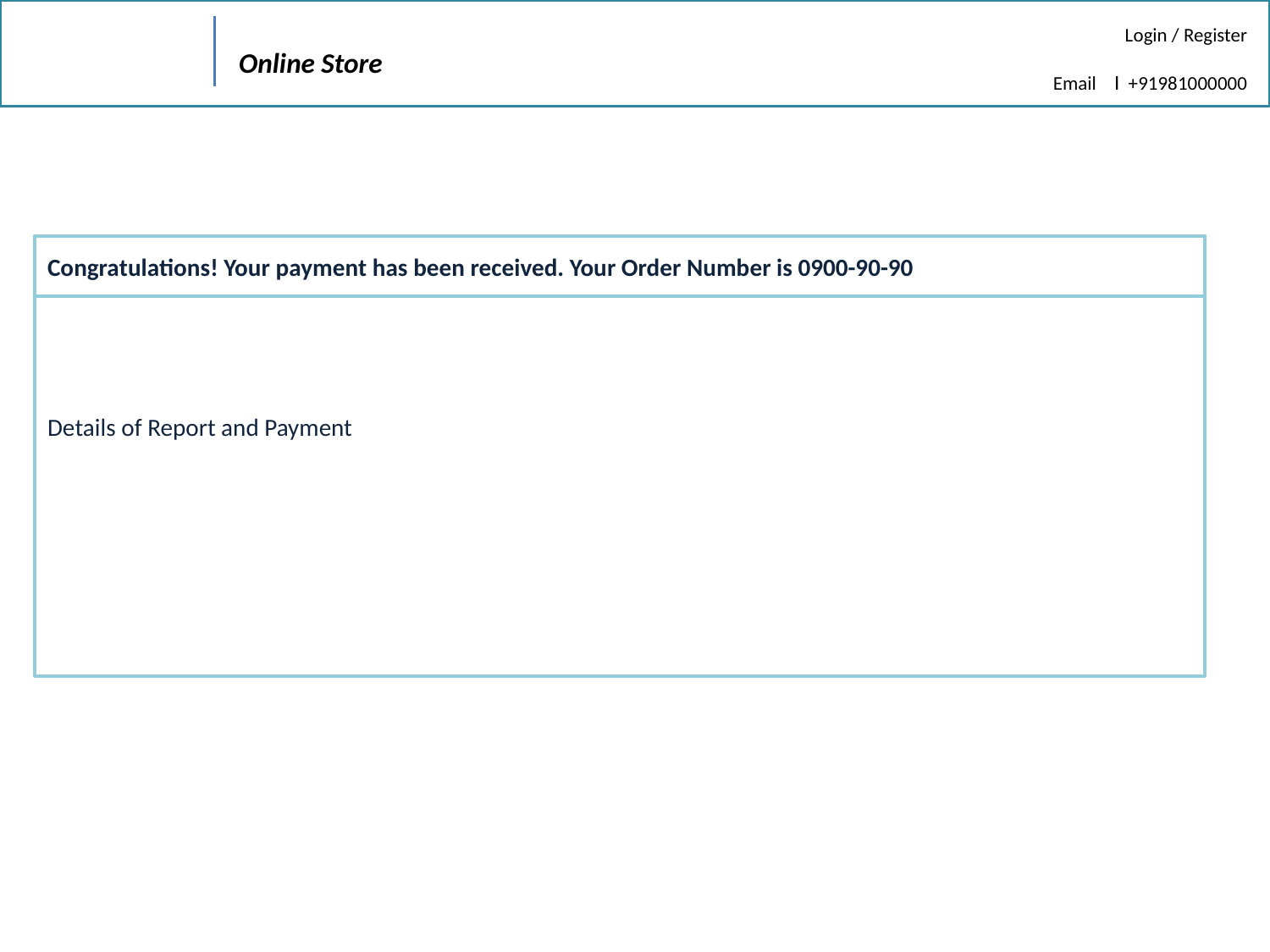

Login / Register

Email    I  +91981000000
Online Store
Details of Report and Payment

Congratulations! Your payment has been received. Your Order Number is 0900-90-90